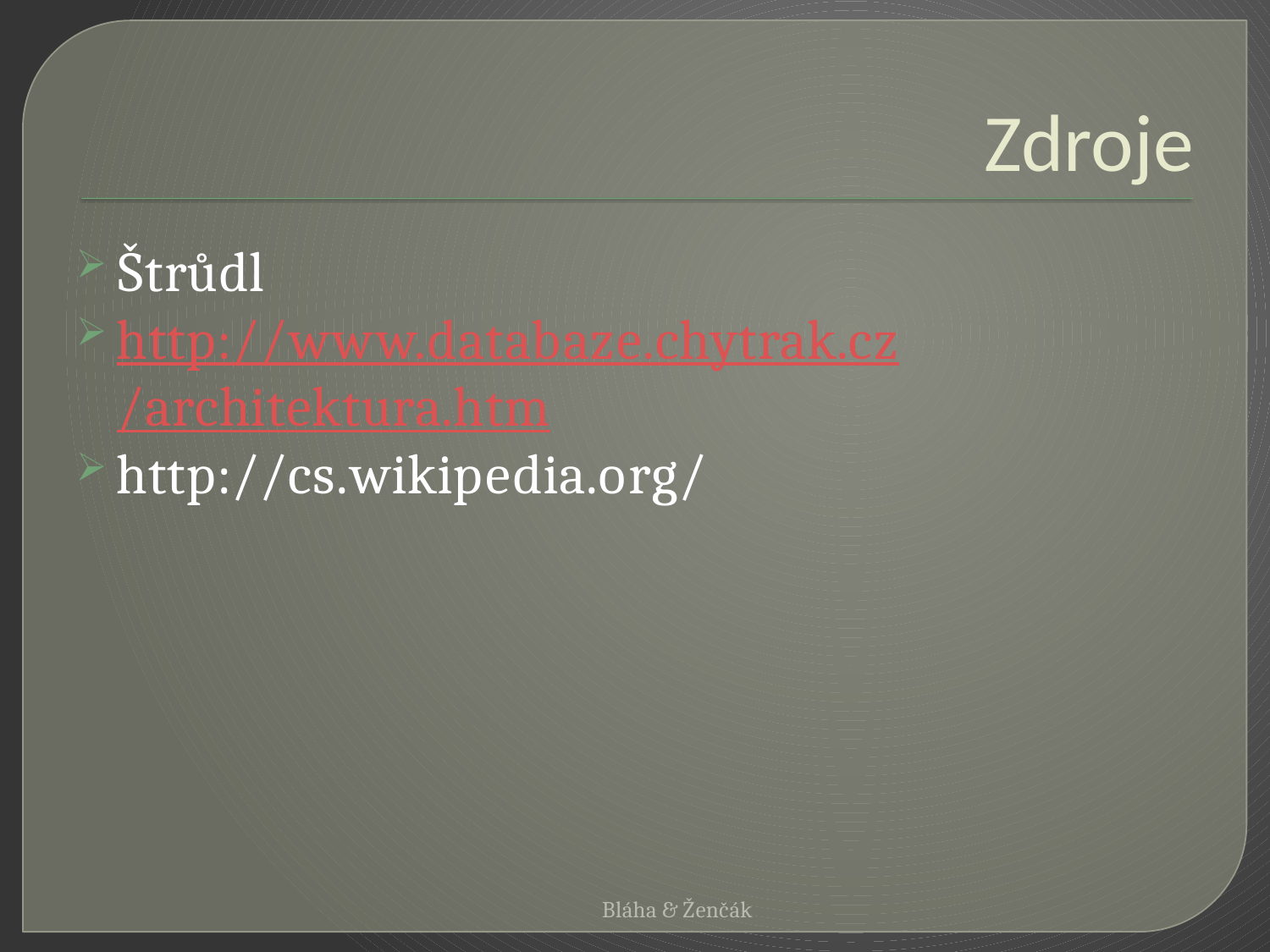

# Zdroje
Štrůdl
http://www.databaze.chytrak.cz/architektura.htm
http://cs.wikipedia.org/
Bláha & Ženčák